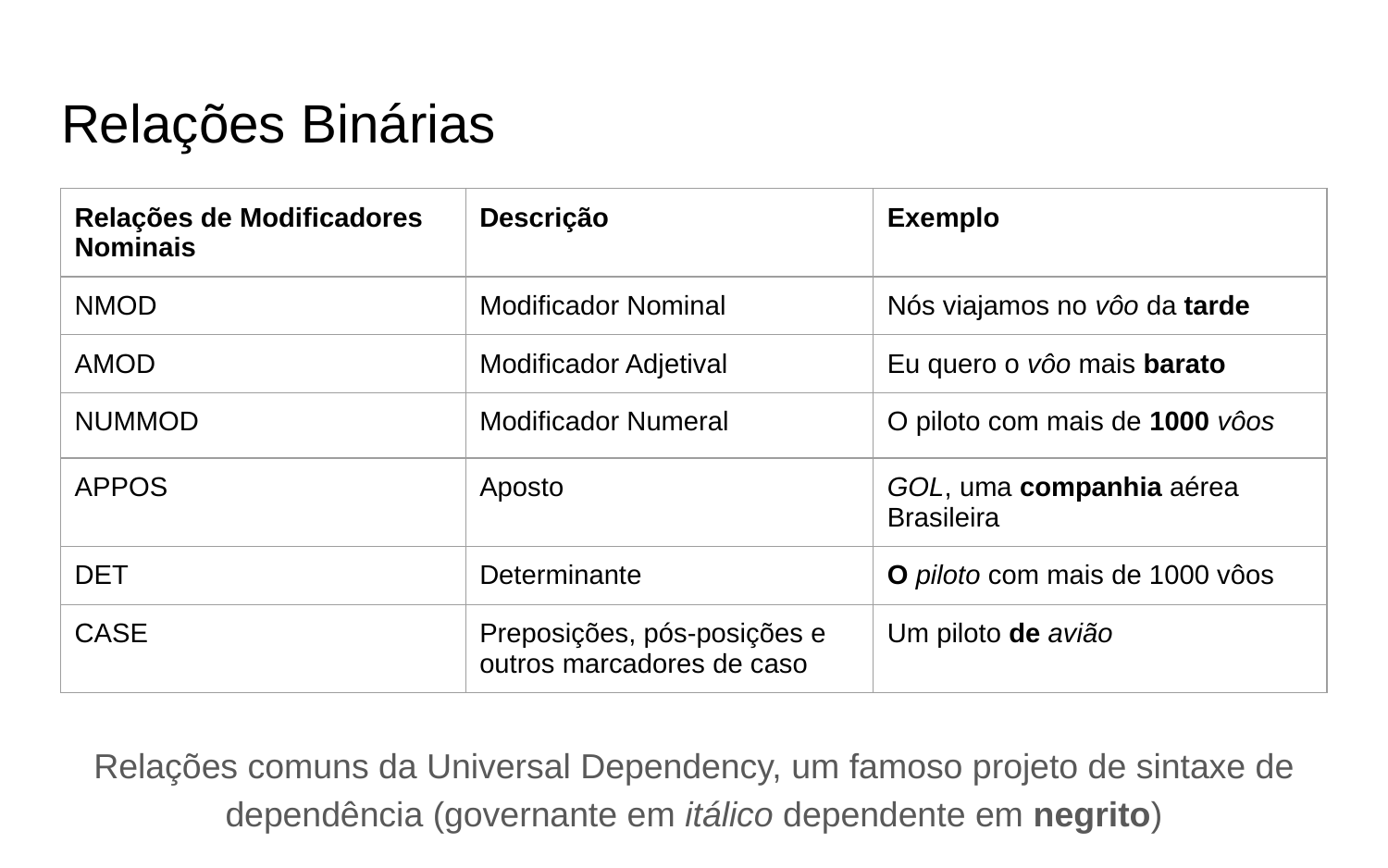

# Relações Binárias
| Relações de Modificadores Nominais | Descrição | Exemplo |
| --- | --- | --- |
| NMOD | Modificador Nominal | Nós viajamos no vôo da tarde |
| AMOD | Modificador Adjetival | Eu quero o vôo mais barato |
| NUMMOD | Modificador Numeral | O piloto com mais de 1000 vôos |
| APPOS | Aposto | GOL, uma companhia aérea Brasileira |
| DET | Determinante | O piloto com mais de 1000 vôos |
| CASE | Preposições, pós-posições e outros marcadores de caso | Um piloto de avião |
Relações comuns da Universal Dependency, um famoso projeto de sintaxe de dependência (governante em itálico dependente em negrito)